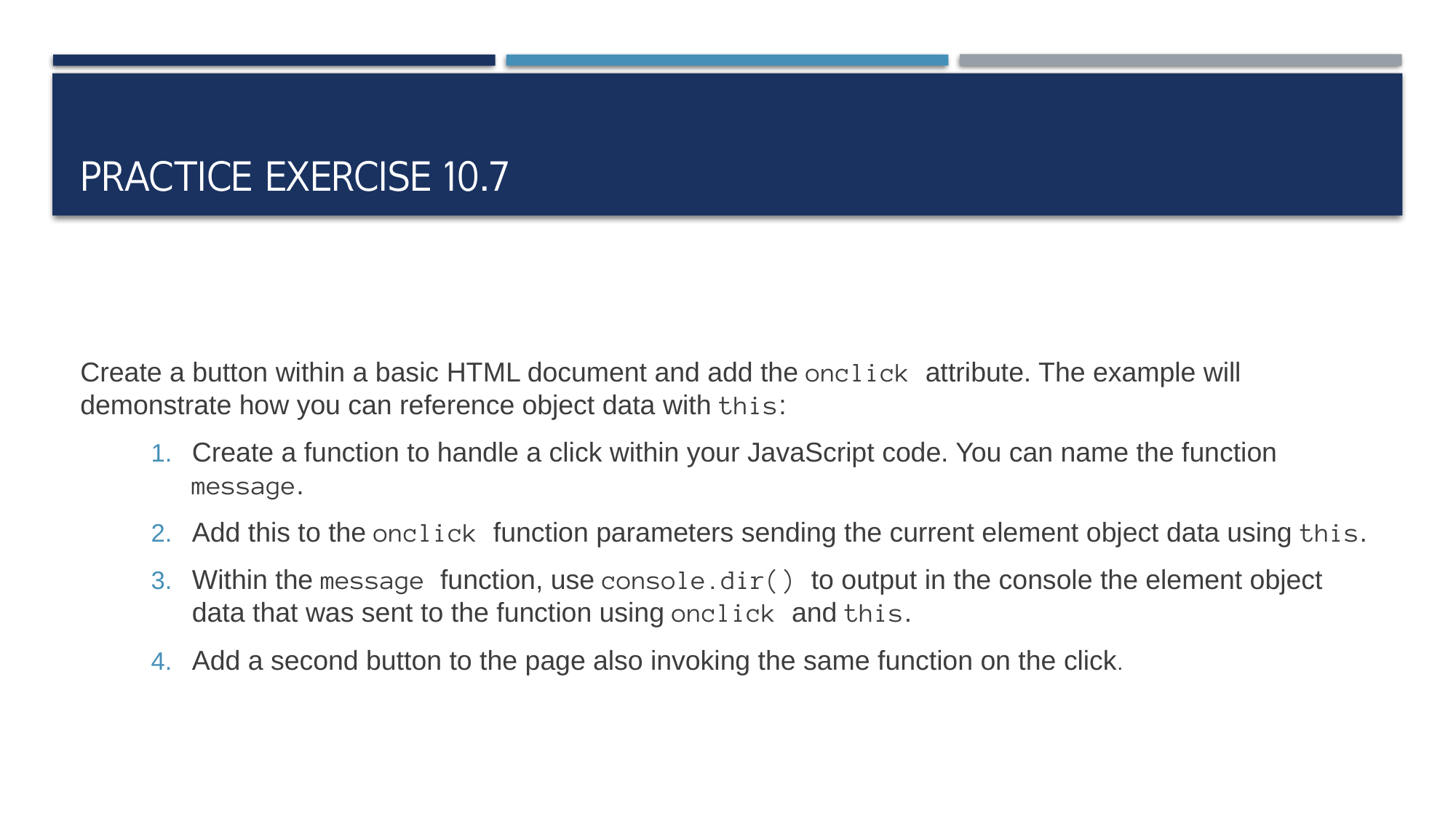

# Practice exercise 10.7
Create a button within a basic HTML document and add the onclick attribute. The example will demonstrate how you can reference object data with this:
Create a function to handle a click within your JavaScript code. You can name the function message.
Add this to the onclick function parameters sending the current element object data using this.
Within the message function, use console.dir() to output in the console the element object data that was sent to the function using onclick and this.
Add a second button to the page also invoking the same function on the click.